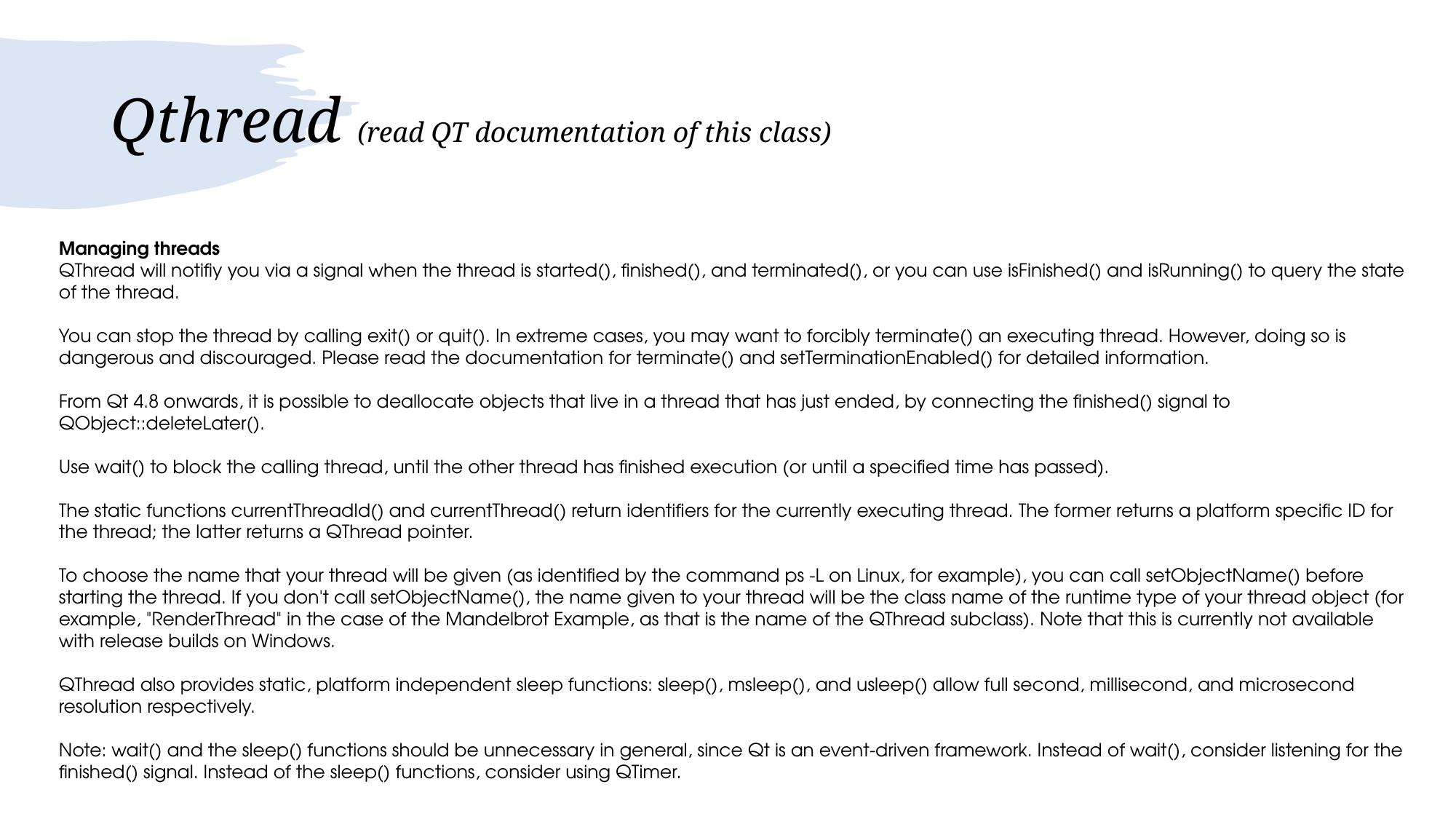

# Qthread (read QT documentation of this class)
Managing threads
QThread will notifiy you via a signal when the thread is started(), finished(), and terminated(), or you can use isFinished() and isRunning() to query the state of the thread.

You can stop the thread by calling exit() or quit(). In extreme cases, you may want to forcibly terminate() an executing thread. However, doing so is dangerous and discouraged. Please read the documentation for terminate() and setTerminationEnabled() for detailed information.

From Qt 4.8 onwards, it is possible to deallocate objects that live in a thread that has just ended, by connecting the finished() signal to QObject::deleteLater().

Use wait() to block the calling thread, until the other thread has finished execution (or until a specified time has passed).

The static functions currentThreadId() and currentThread() return identifiers for the currently executing thread. The former returns a platform specific ID for the thread; the latter returns a QThread pointer.

To choose the name that your thread will be given (as identified by the command ps -L on Linux, for example), you can call setObjectName() before starting the thread. If you don't call setObjectName(), the name given to your thread will be the class name of the runtime type of your thread object (for example, "RenderThread" in the case of the Mandelbrot Example, as that is the name of the QThread subclass). Note that this is currently not available with release builds on Windows.

QThread also provides static, platform independent sleep functions: sleep(), msleep(), and usleep() allow full second, millisecond, and microsecond resolution respectively.

Note: wait() and the sleep() functions should be unnecessary in general, since Qt is an event-driven framework. Instead of wait(), consider listening for the finished() signal. Instead of the sleep() functions, consider using QTimer.